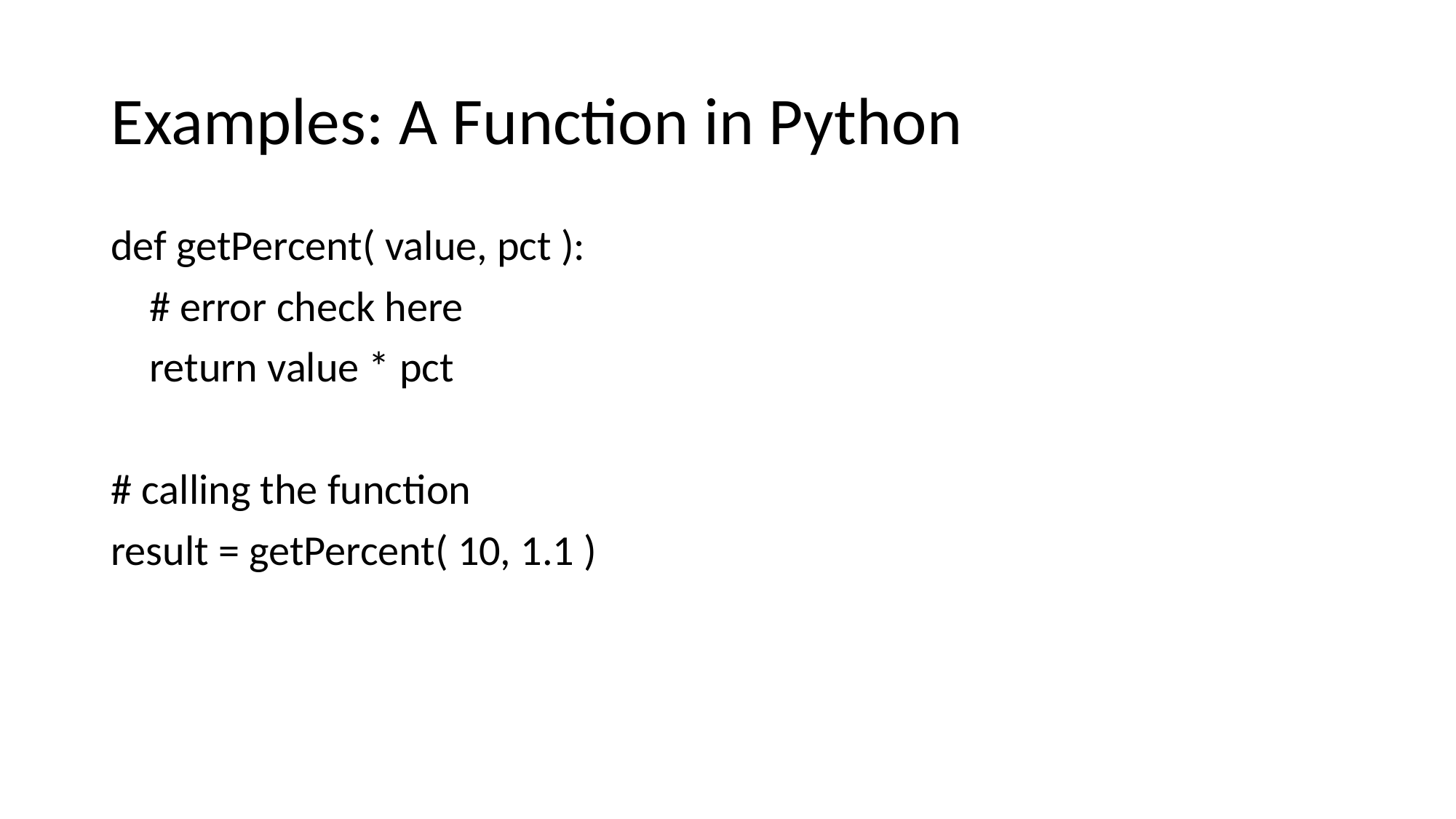

# Examples: A Function in Python
def getPercent( value, pct ):
    # error check here
    return value * pct

# calling the function
result = getPercent( 10, 1.1 )